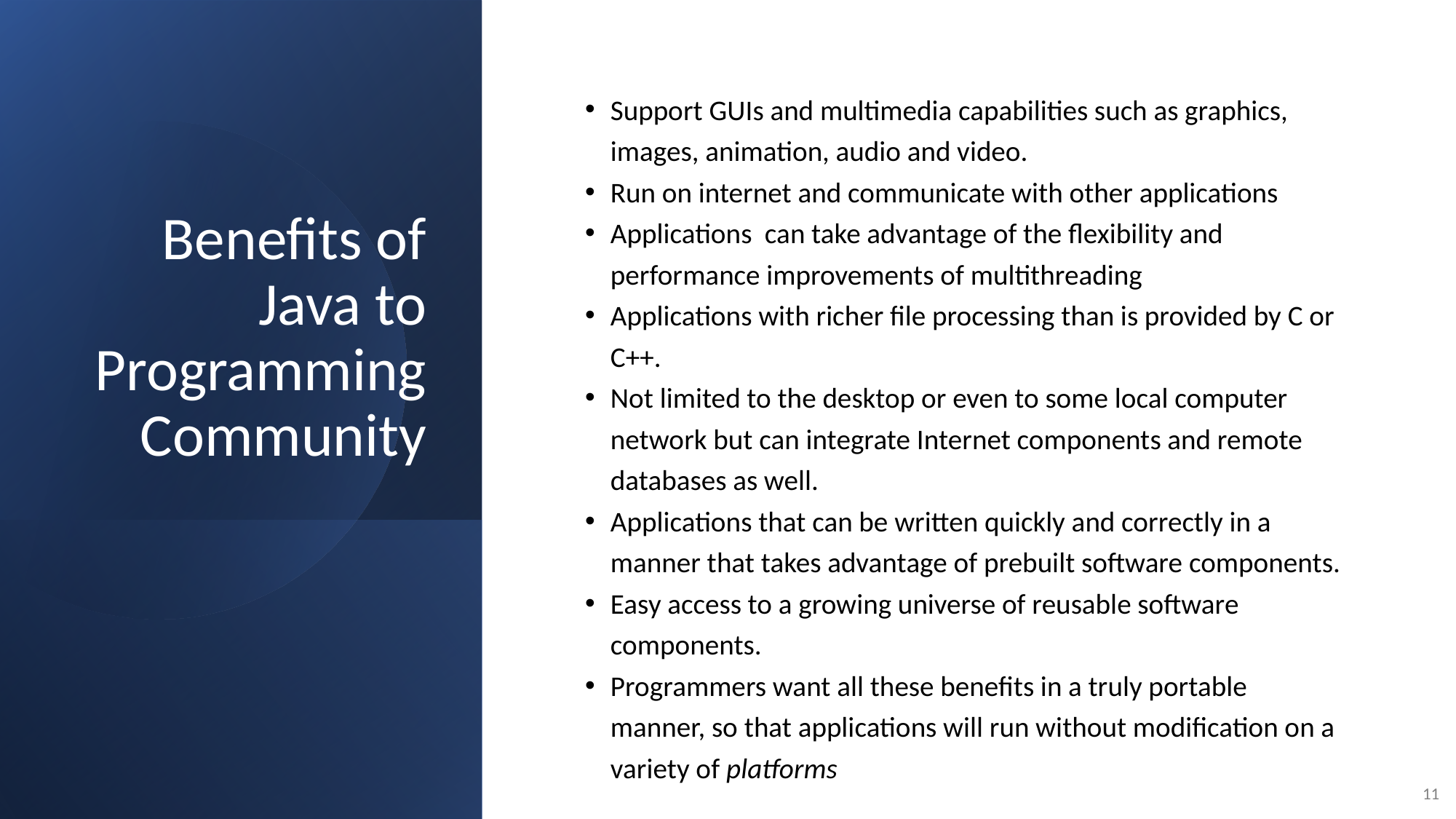

Support GUIs and multimedia capabilities such as graphics, images, animation, audio and video.
Run on internet and communicate with other applications
Applications  can take advantage of the flexibility and performance improvements of multithreading
Applications with richer file processing than is provided by C or C++.
Not limited to the desktop or even to some local computer network but can integrate Internet components and remote databases as well.
Applications that can be written quickly and correctly in a manner that takes advantage of prebuilt software components.
Easy access to a growing universe of reusable software components.
Programmers want all these benefits in a truly portable manner, so that applications will run without modification on a variety of platforms

# Benefits of Java to Programming Community

11